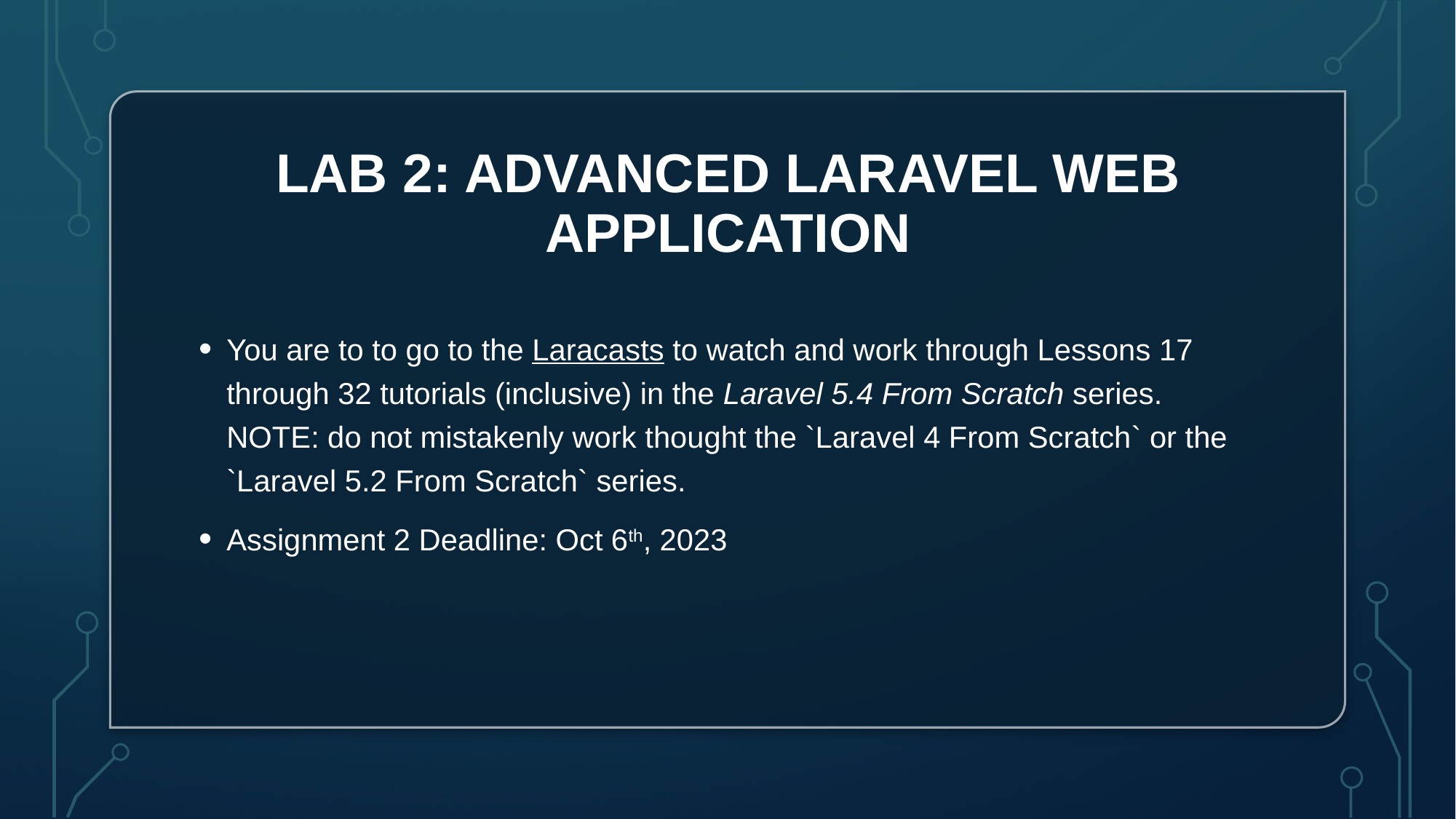

# Lab 2: Advanced Laravel Web Application
You are to to go to the Laracasts to watch and work through Lessons 17 through 32 tutorials (inclusive) in the Laravel 5.4 From Scratch series. NOTE: do not mistakenly work thought the `Laravel 4 From Scratch` or the `Laravel 5.2 From Scratch` series.
Assignment 2 Deadline: Oct 6th, 2023